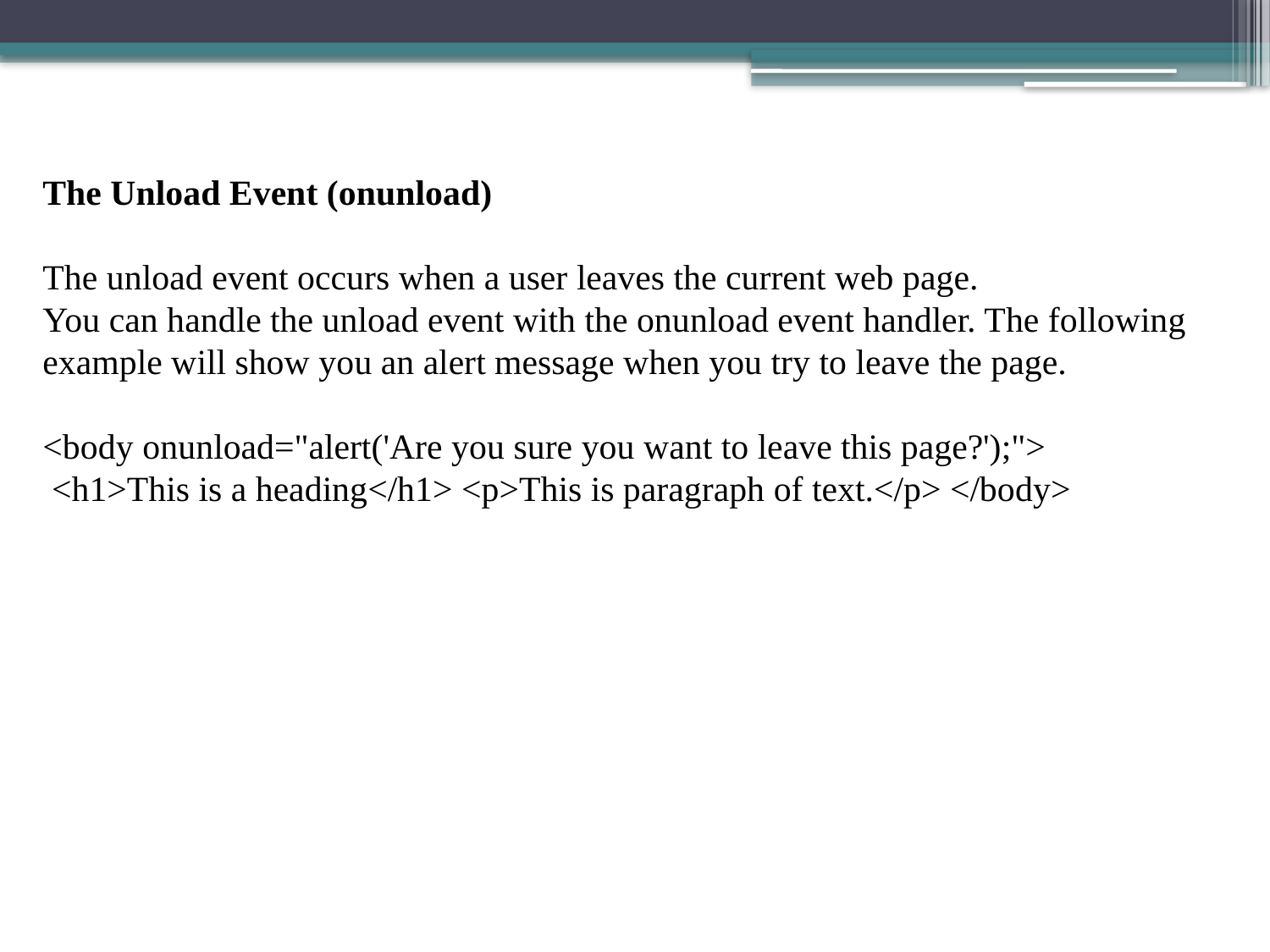

The Unload Event (onunload)

The unload event occurs when a user leaves the current web page.
You can handle the unload event with the onunload event handler. The following example will show you an alert message when you try to leave the page.

<body onunload="alert('Are you sure you want to leave this page?');">
 <h1>This is a heading</h1> <p>This is paragraph of text.</p> </body>